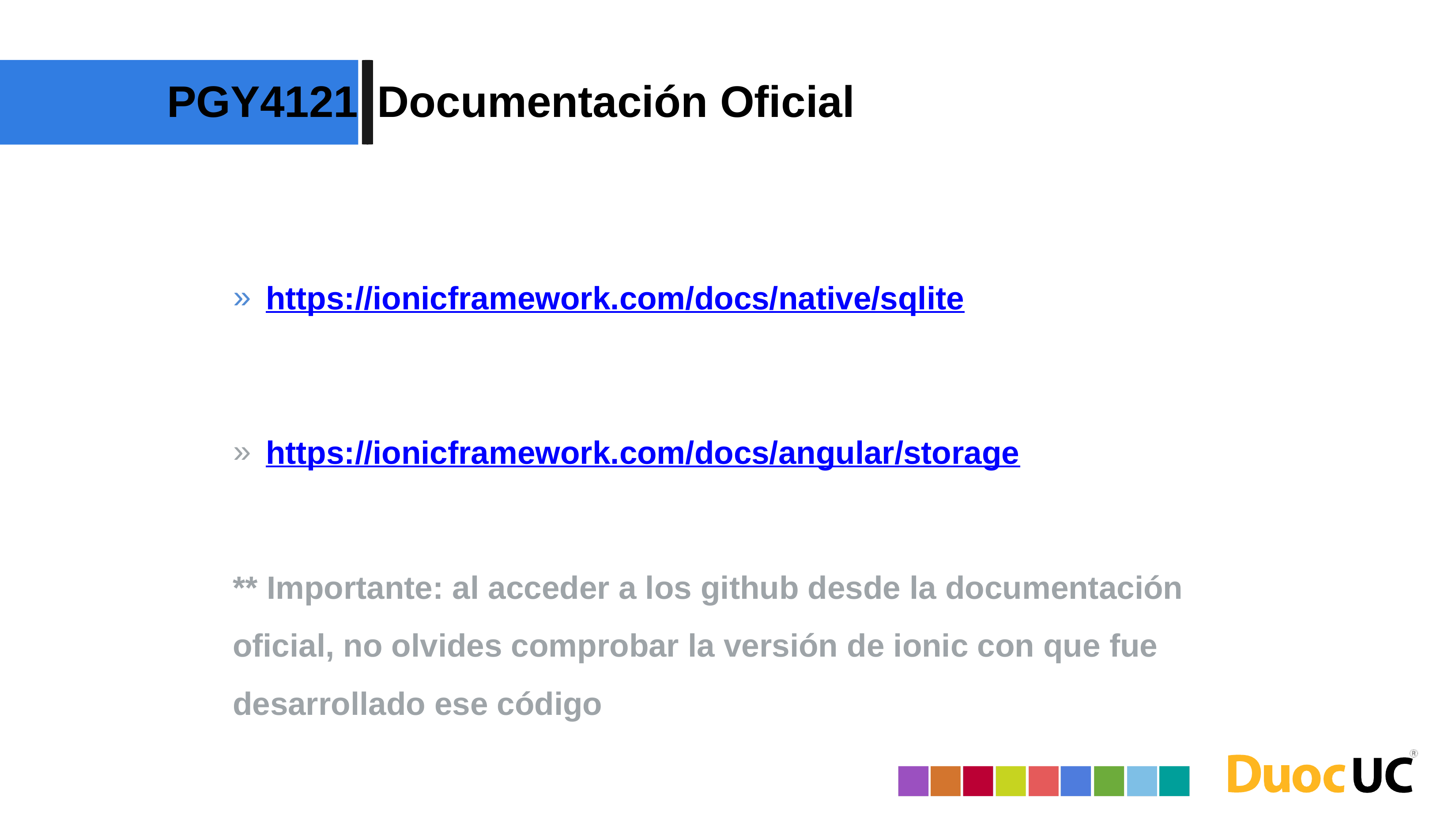

PGY4121
Documentación Oficial
https://ionicframework.com/docs/native/sqlite

https://ionicframework.com/docs/angular/storage

** Importante: al acceder a los github desde la documentación oficial, no olvides comprobar la versión de ionic con que fue desarrollado ese código